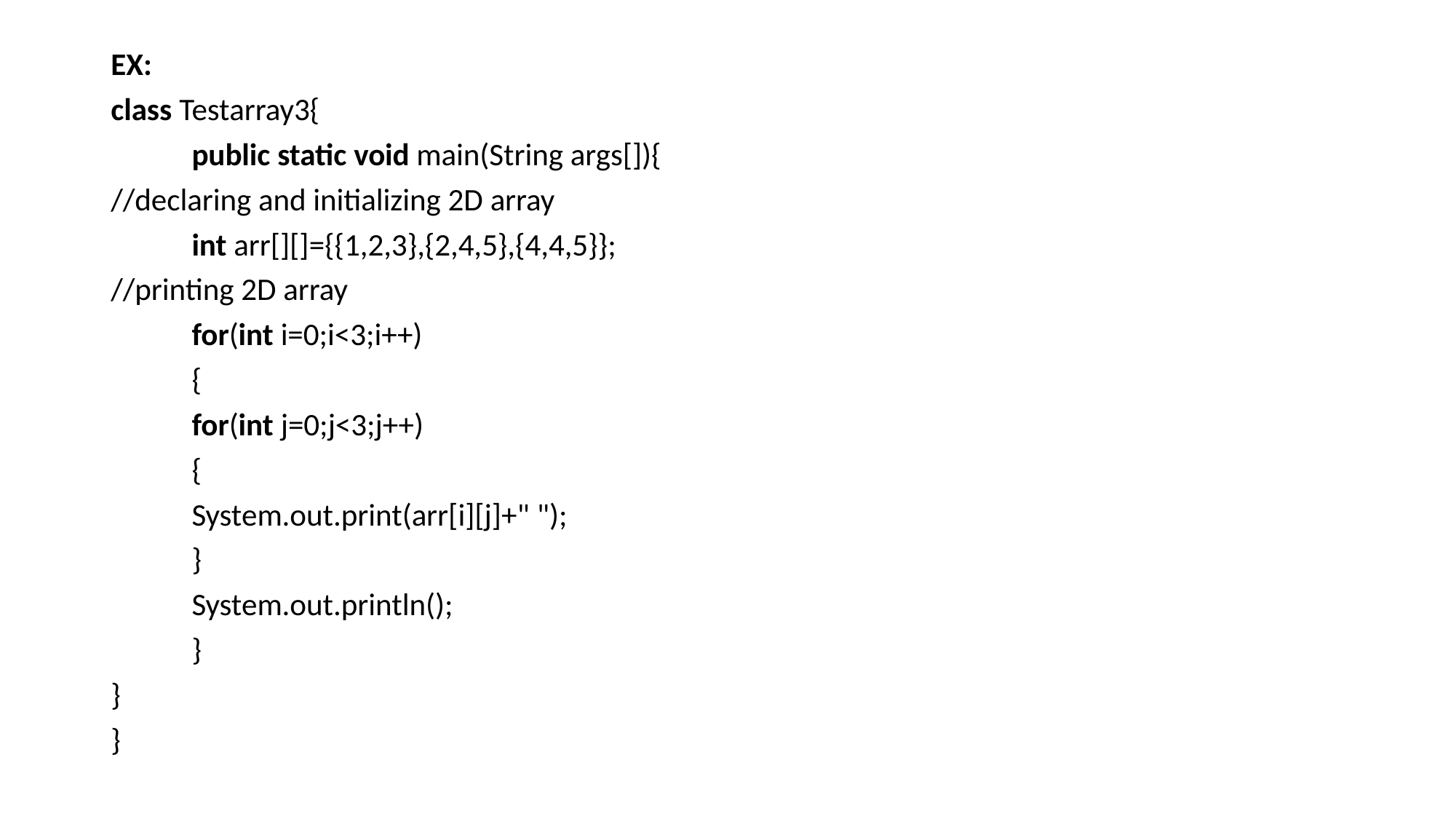

EX:
class Testarray3{
	public static void main(String args[]){
//declaring and initializing 2D array
	int arr[][]={{1,2,3},{2,4,5},{4,4,5}};
//printing 2D array
	for(int i=0;i<3;i++)
	{
		for(int j=0;j<3;j++)
		{
		System.out.print(arr[i][j]+" ");
		}
	System.out.println();
	}
}
}